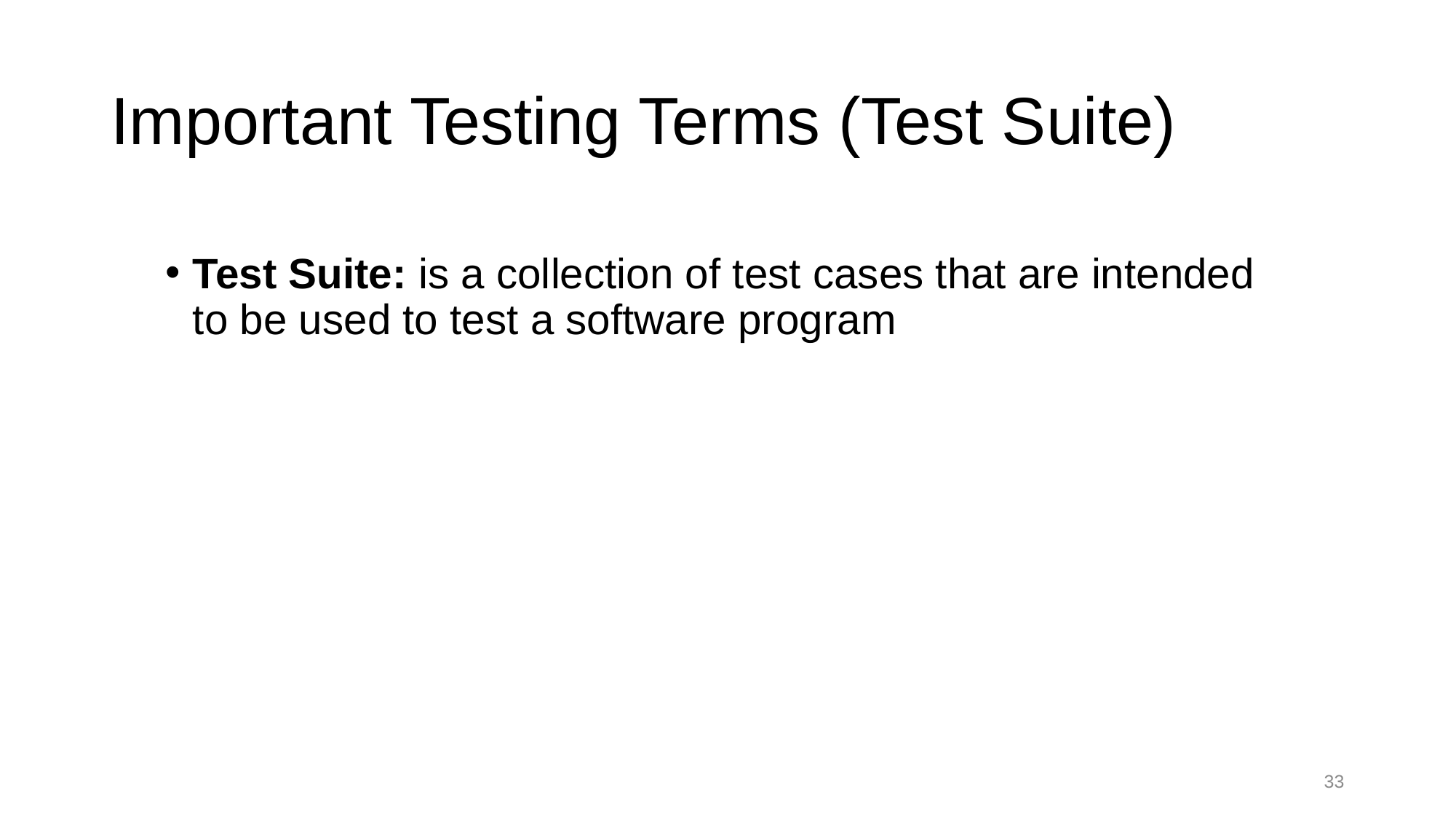

# Important Testing Terms (Test Suite)
Test Suite: is a collection of test cases that are intended to be used to test a software program
33